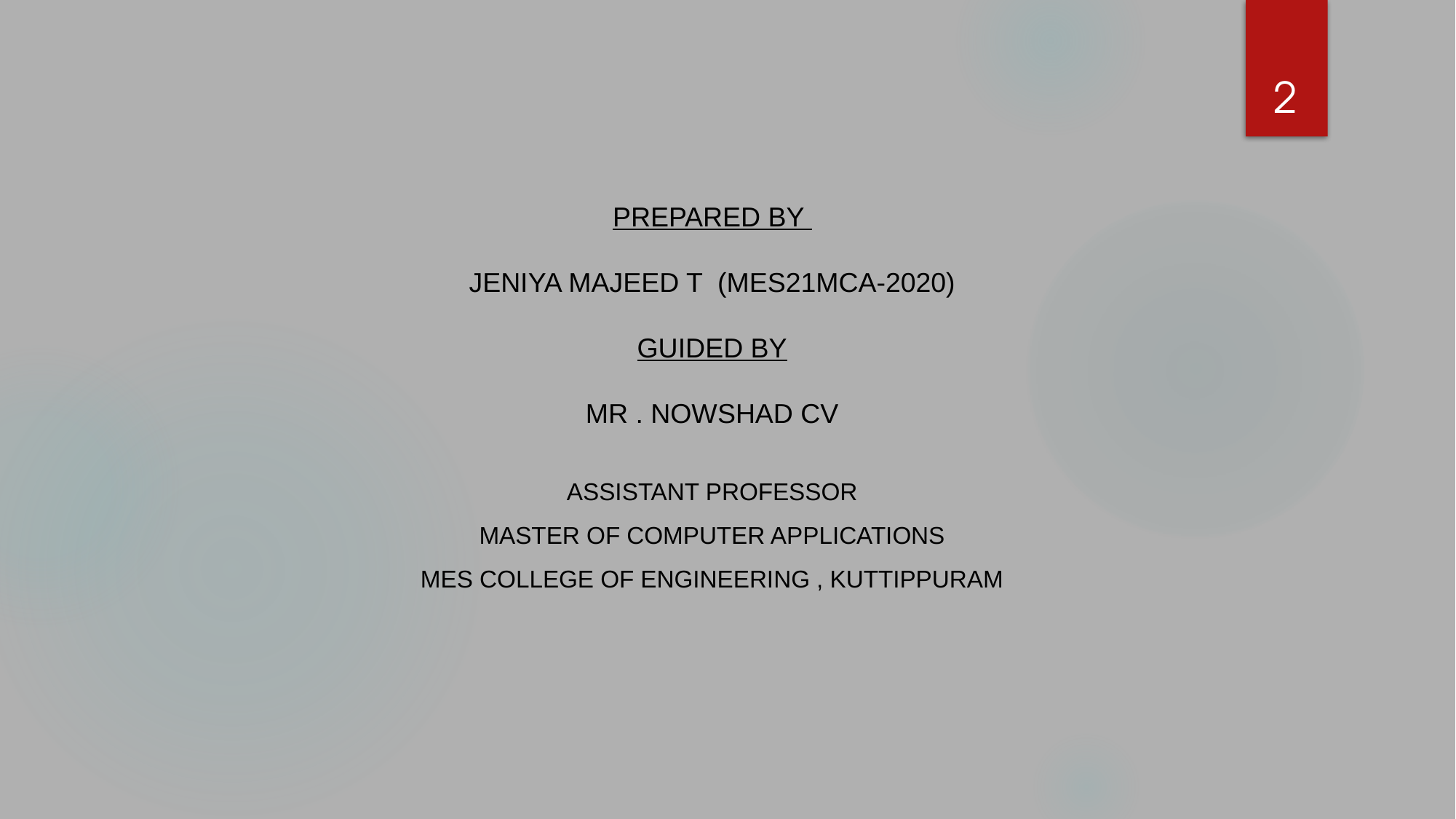

2

PREPARED BY

JENIYA MAJEED T  (MES21MCA-2020)

GUIDED BY

MR . NOWSHAD CV

ASSISTANT PROFESSOR
MASTER OF COMPUTER APPLICATIONS
MES COLLEGE OF ENGINEERING , KUTTIPPURAM